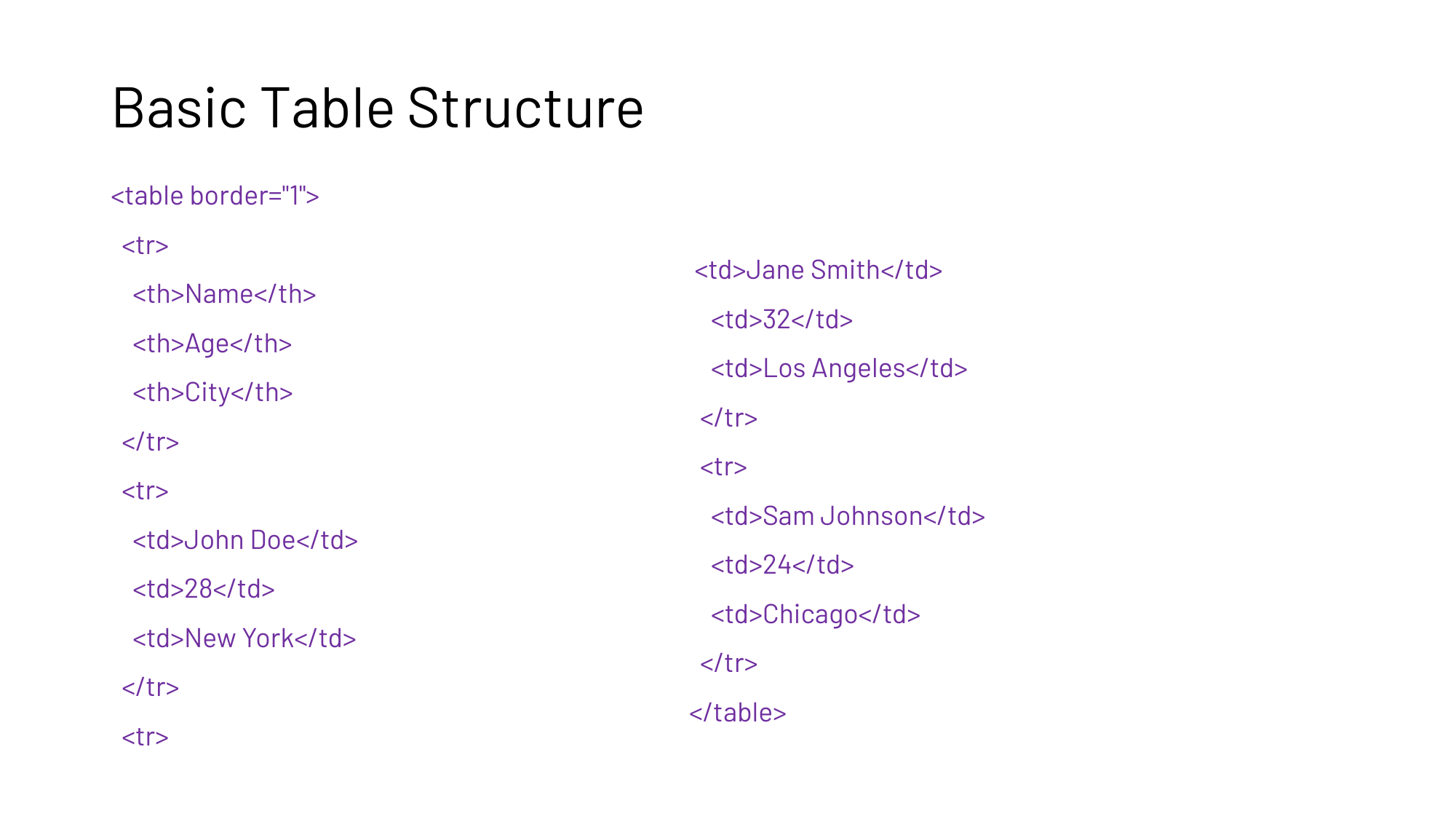

# Basic Table Structure
<table border="1">
  <tr>
    <th>Name</th>
    <th>Age</th>
    <th>City</th>
  </tr>
  <tr>
    <td>John Doe</td>
    <td>28</td>
    <td>New York</td>
  </tr>
  <tr>

 <td>Jane Smith</td>
    <td>32</td>
    <td>Los Angeles</td>
  </tr>
  <tr>
    <td>Sam Johnson</td>
    <td>24</td>
    <td>Chicago</td>
  </tr>
</table>